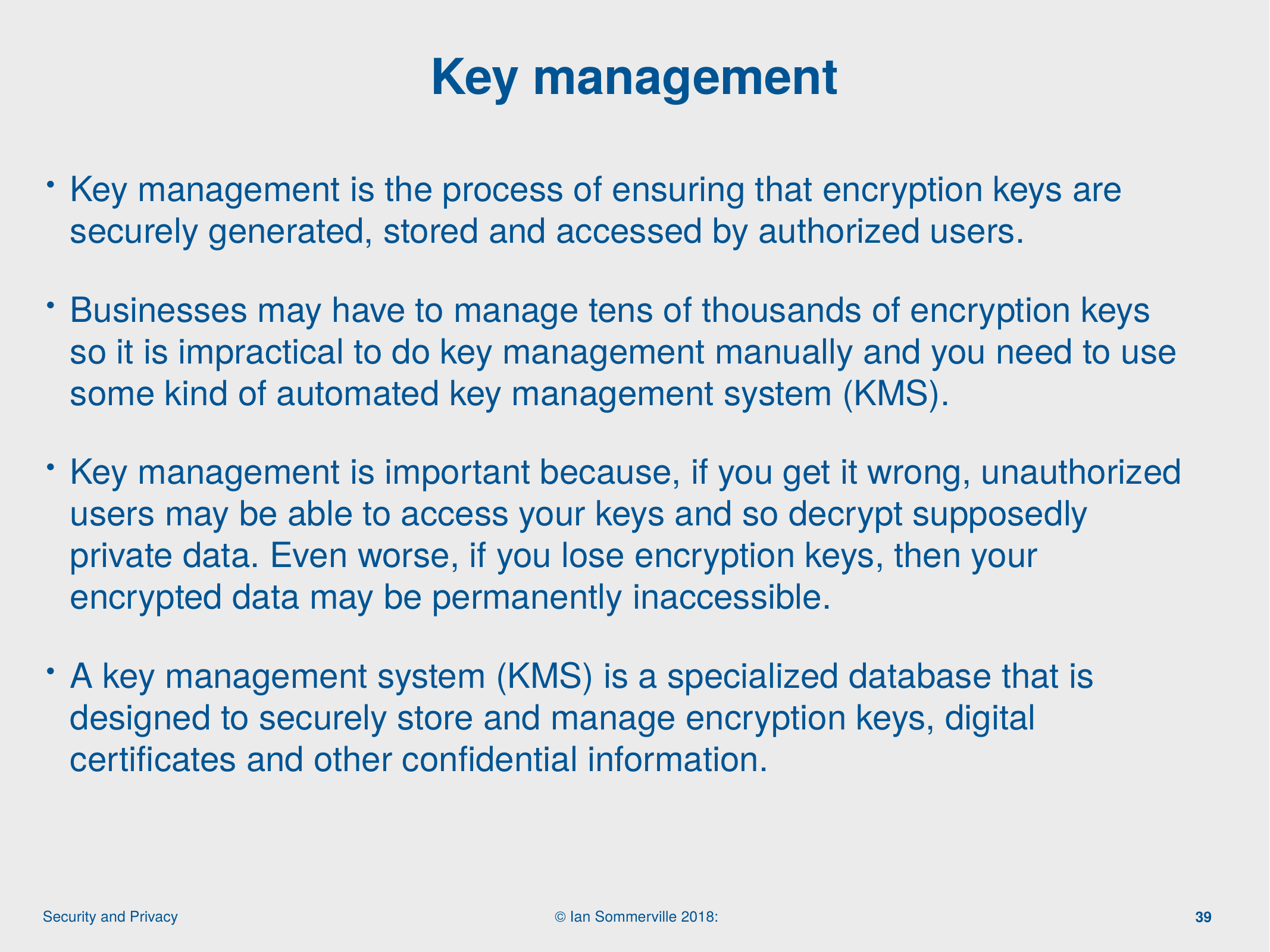

# Key management
Key management is the process of ensuring that encryption keys are securely generated, stored and accessed by authorized users.
Businesses may have to manage tens of thousands of encryption keys so it is impractical to do key management manually and you need to use some kind of automated key management system (KMS).
Key management is important because, if you get it wrong, unauthorized users may be able to access your keys and so decrypt supposedly private data. Even worse, if you lose encryption keys, then your encrypted data may be permanently inaccessible.
A key management system (KMS) is a specialized database that is designed to securely store and manage encryption keys, digital certificates and other confidential information.
39